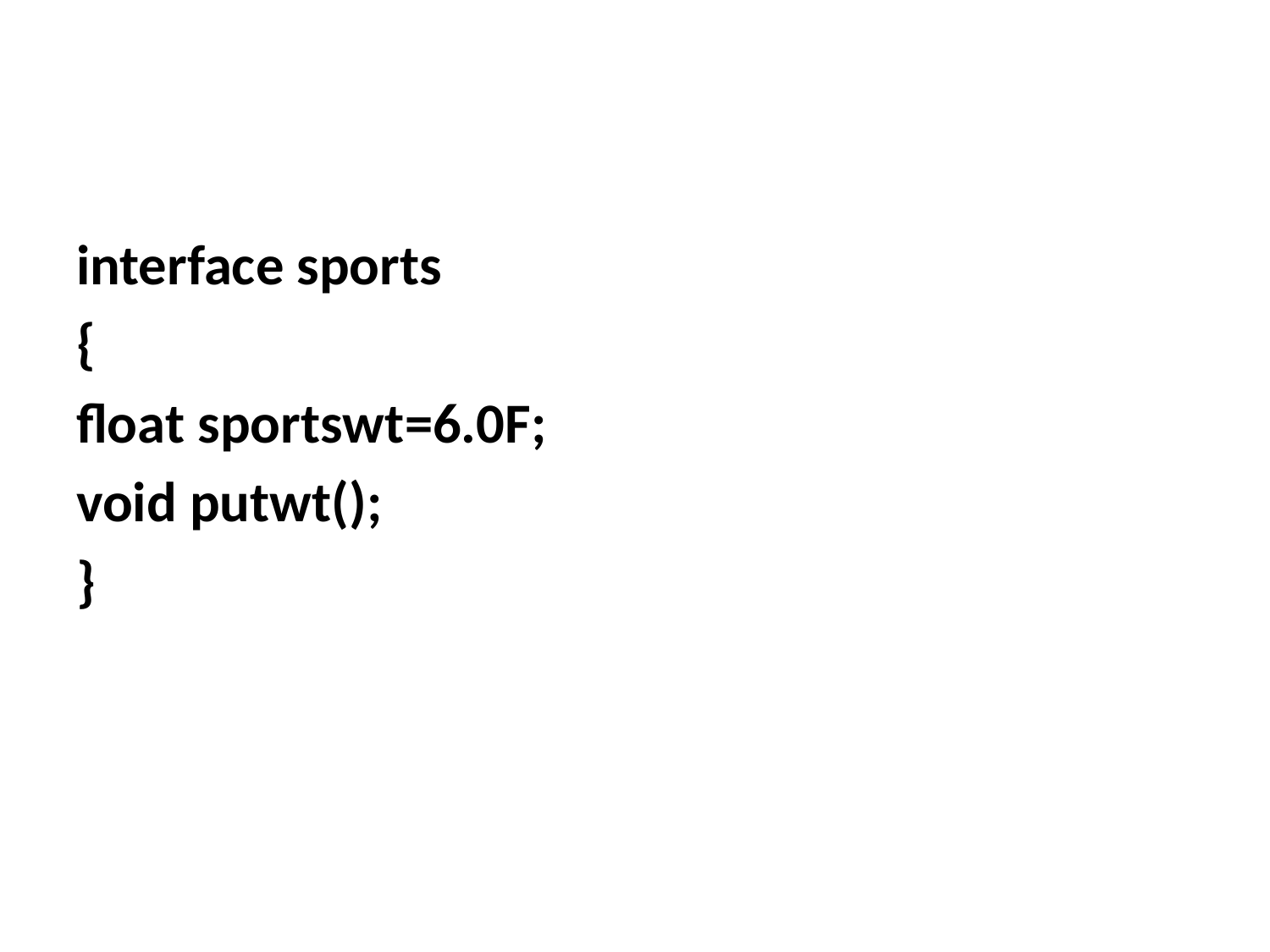

#
interface sports
{
float sportswt=6.0F;
void putwt();
}